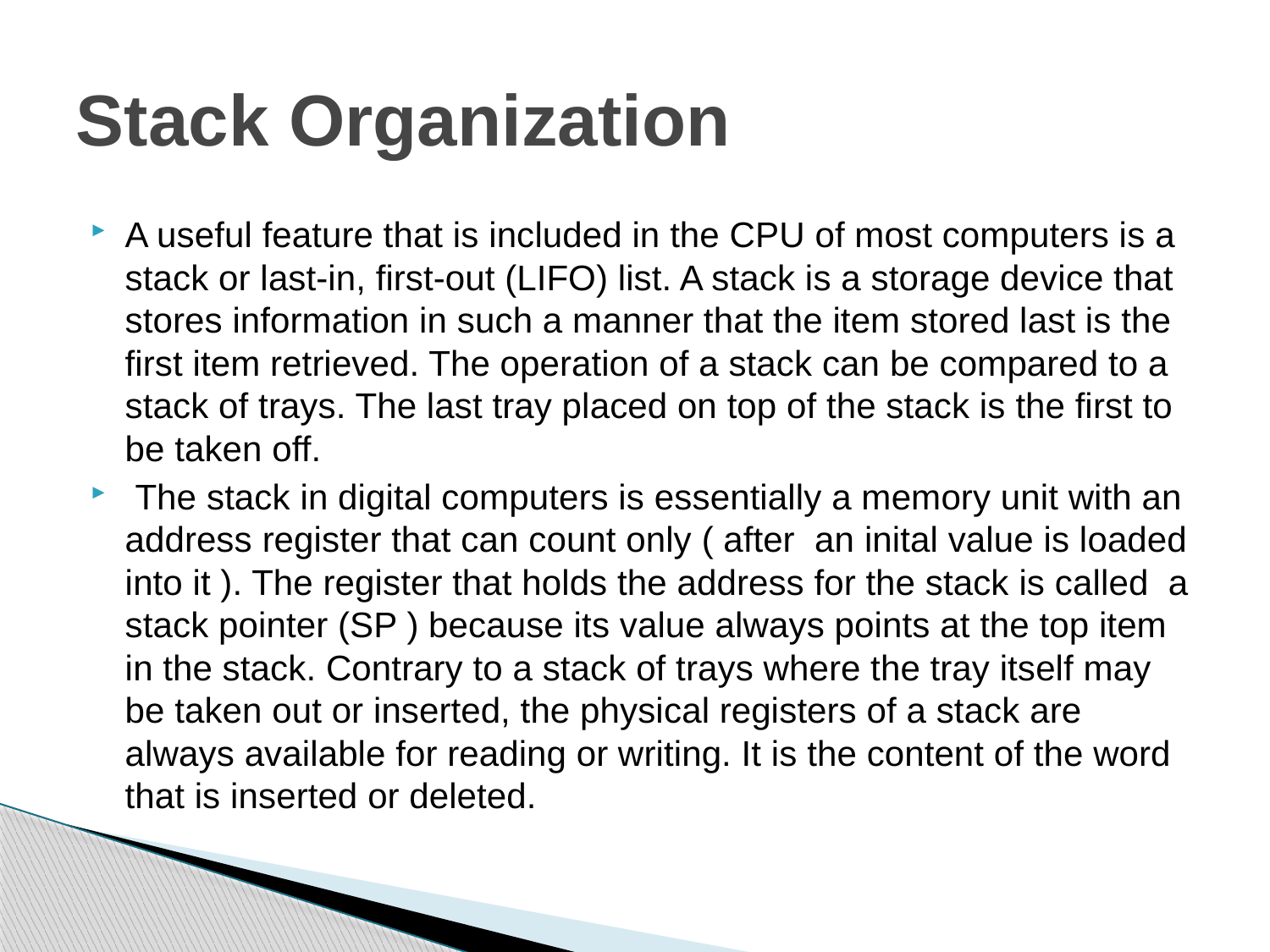

# Stack Organization
A useful feature that is included in the CPU of most computers is a stack or last-in, first-out (LIFO) list. A stack is a storage device that stores information in such a manner that the item stored last is the first item retrieved. The operation of a stack can be compared to a stack of trays. The last tray placed on top of the stack is the first to be taken off.
 The stack in digital computers is essentially a memory unit with an address register that can count only ( after  an inital value is loaded into it ). The register that holds the address for the stack is called  a stack pointer (SP ) because its value always points at the top item in the stack. Contrary to a stack of trays where the tray itself may be taken out or inserted, the physical registers of a stack are always available for reading or writing. It is the content of the word that is inserted or deleted.